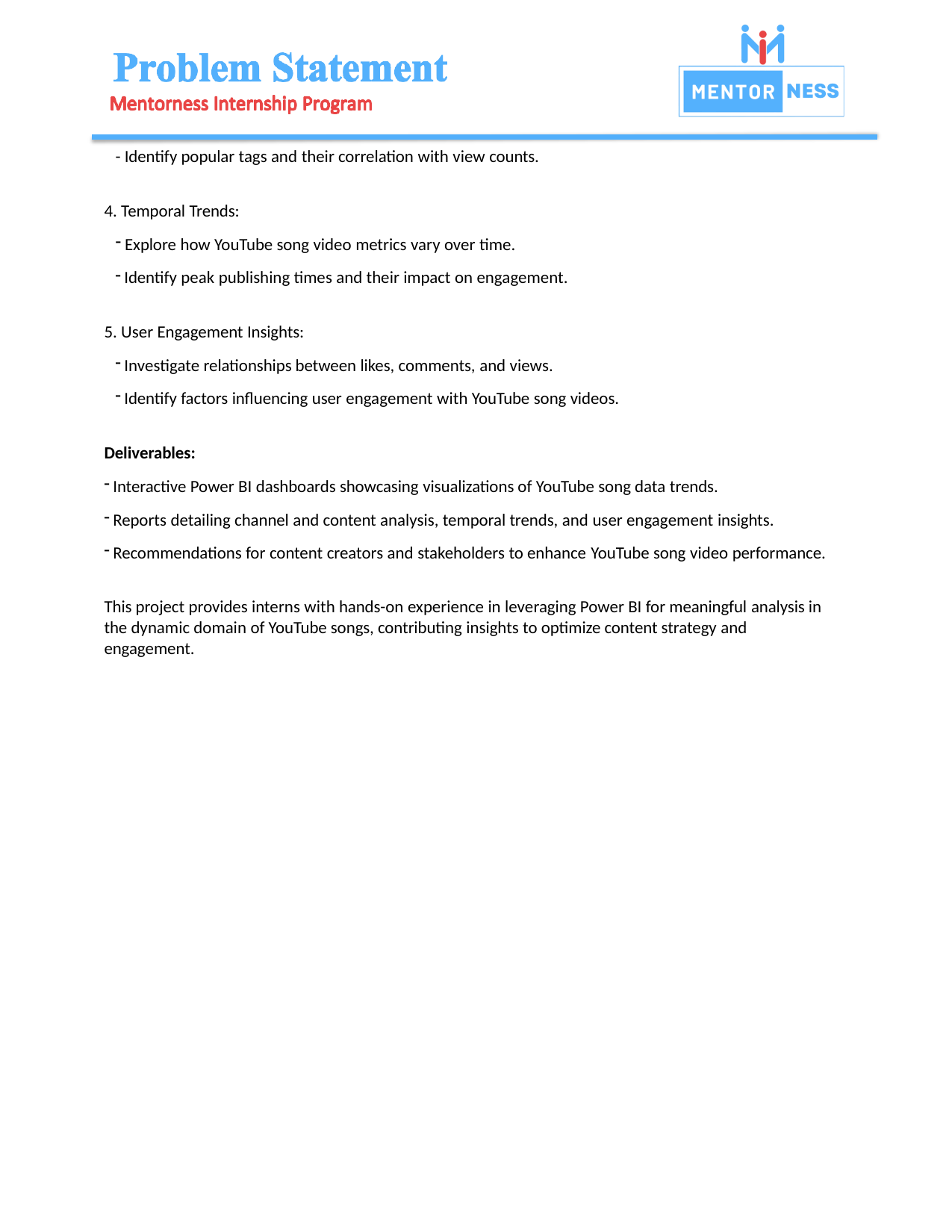

- Identify popular tags and their correlation with view counts.

4. Temporal Trends:
Explore how YouTube song video metrics vary over time.
Identify peak publishing times and their impact on engagement.

5. User Engagement Insights:
Investigate relationships between likes, comments, and views.
Identify factors influencing user engagement with YouTube song videos.

Deliverables:
Interactive Power BI dashboards showcasing visualizations of YouTube song data trends.
Reports detailing channel and content analysis, temporal trends, and user engagement insights.
Recommendations for content creators and stakeholders to enhance YouTube song video performance.

This project provides interns with hands-on experience in leveraging Power BI for meaningful analysis in  the dynamic domain of YouTube songs, contributing insights to optimize content strategy and  engagement.